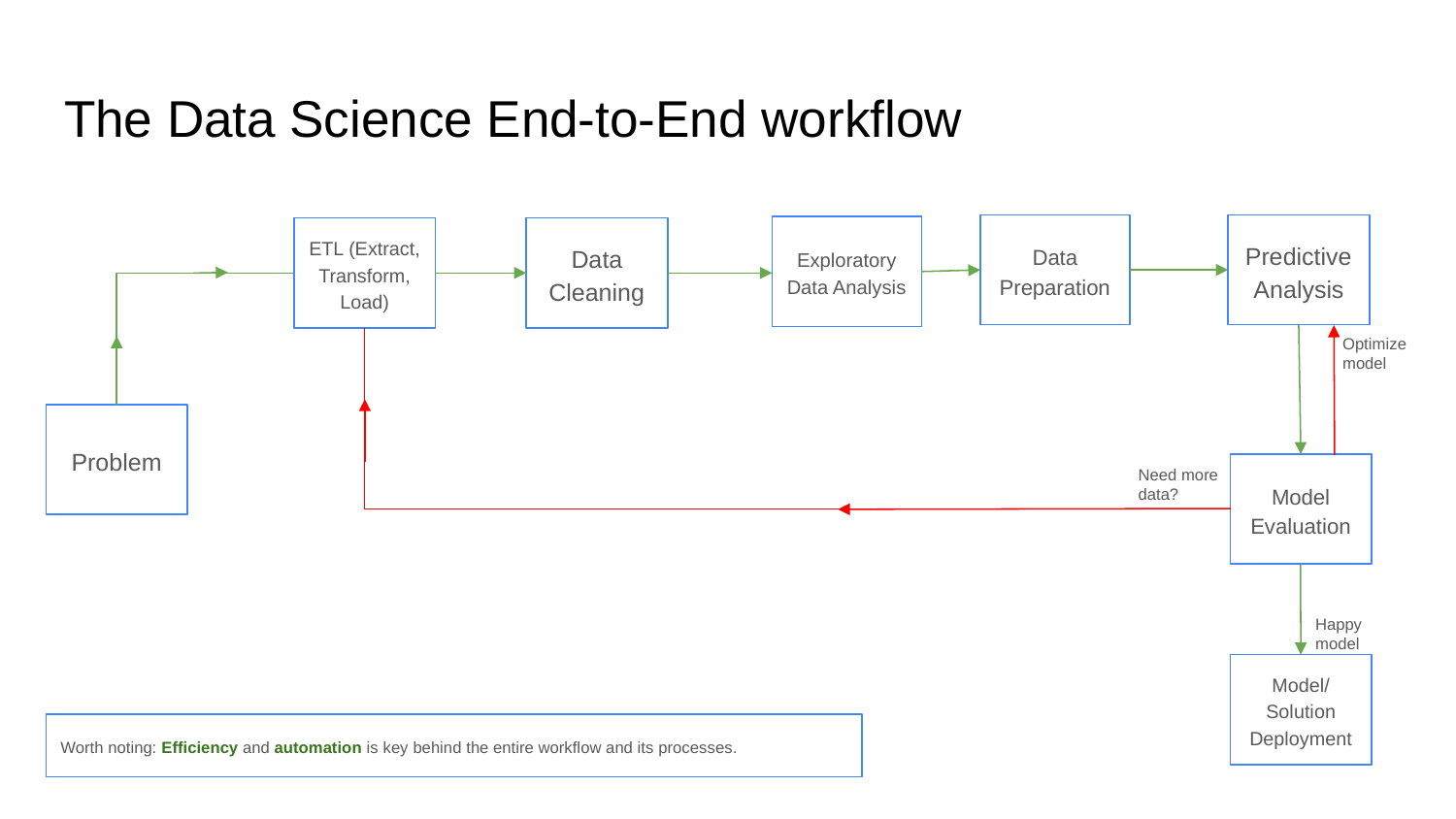

# The Data Science End-to-End workflow
Data Preparation
Predictive Analysis
Exploratory Data Analysis
Data Cleaning
ETL (Extract, Transform, Load)

Optimize model
Problem
Need more data?
Model Evaluation
Happy model

Model/Solution Deployment
Worth noting: Efficiency and automation is key behind the entire workflow and its processes.